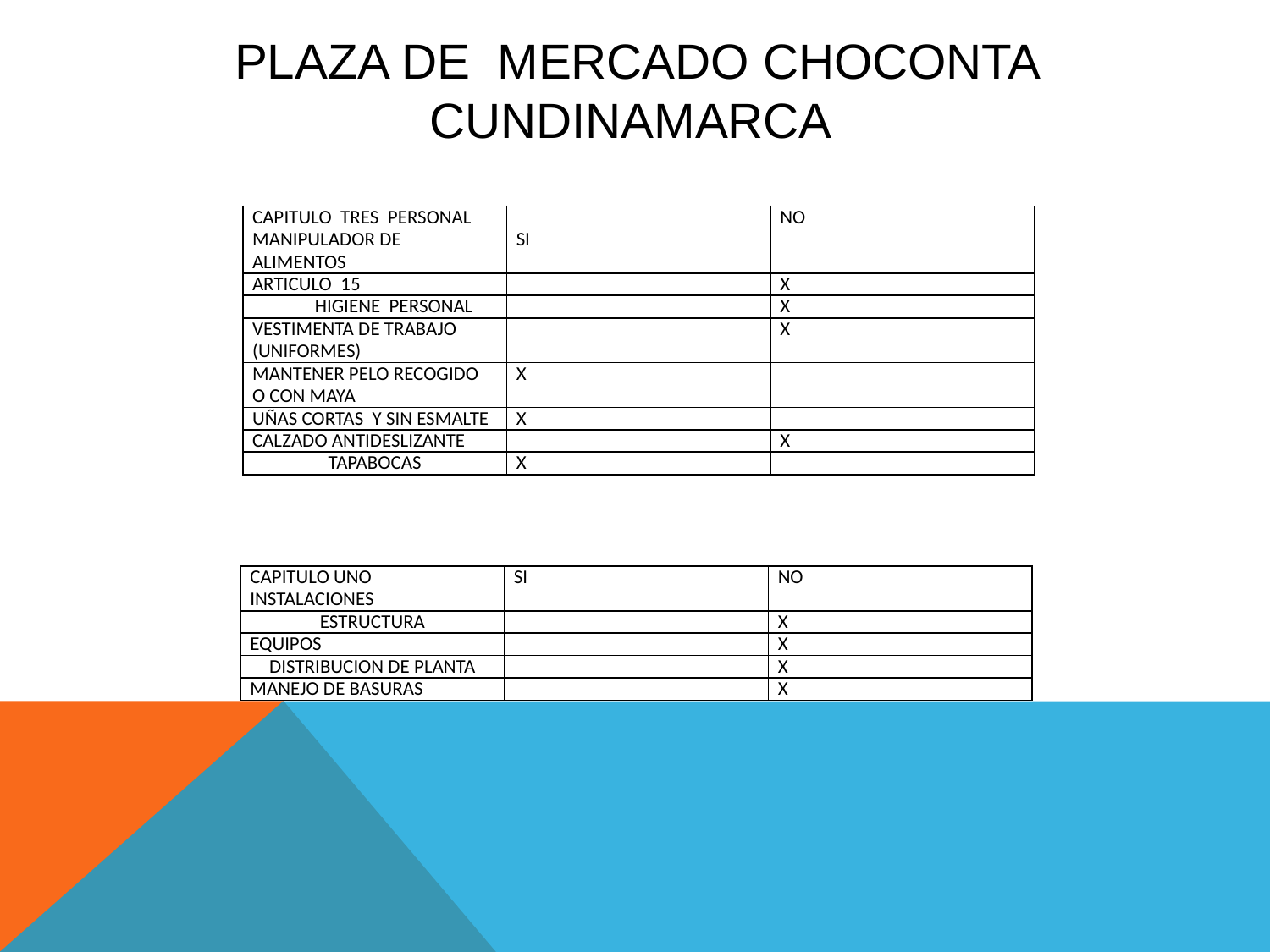

# Plaza de  mercado choconta Cundinamarca
| CAPITULO TRES PERSONAL MANIPULADOR DE ALIMENTOS | SI | NO |
| --- | --- | --- |
| ARTICULO 15 |  | X |
| HIGIENE PERSONAL |  | X |
| VESTIMENTA DE TRABAJO (UNIFORMES) |  | X |
| MANTENER PELO RECOGIDO O CON MAYA | X |  |
| UÑAS CORTAS Y SIN ESMALTE | X |  |
| CALZADO ANTIDESLIZANTE |  | X |
| TAPABOCAS | X |  |

| CAPITULO UNO INSTALACIONES | SI | NO |
| --- | --- | --- |
| ESTRUCTURA |  | X |
| EQUIPOS |  | X |
| DISTRIBUCION DE PLANTA |  | X |
| MANEJO DE BASURAS |  | X |